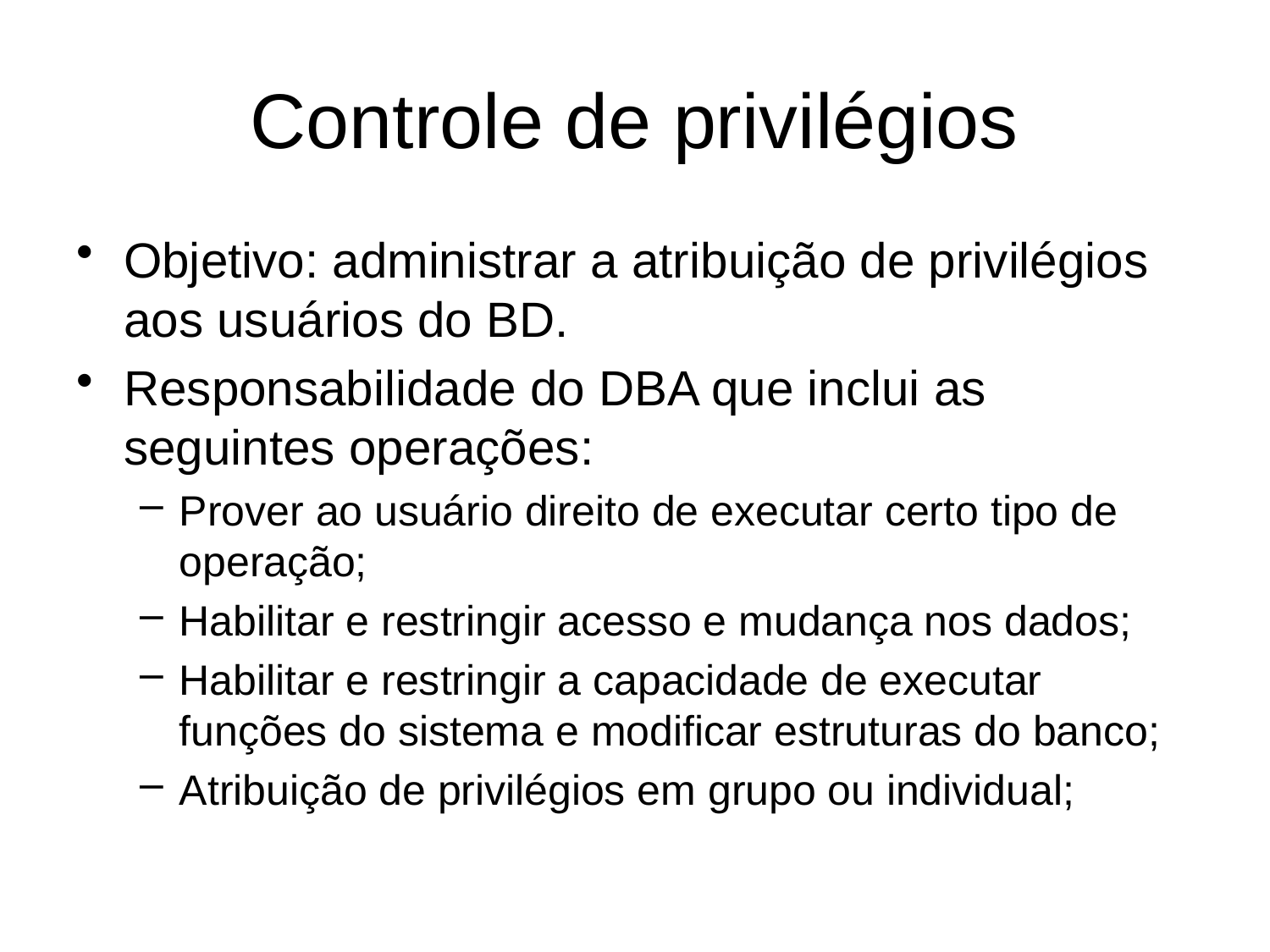

# Controle de privilégios
Objetivo: administrar a atribuição de privilégios aos usuários do BD.
Responsabilidade do DBA que inclui as seguintes operações:
Prover ao usuário direito de executar certo tipo de operação;
Habilitar e restringir acesso e mudança nos dados;
Habilitar e restringir a capacidade de executar funções do sistema e modificar estruturas do banco;
Atribuição de privilégios em grupo ou individual;